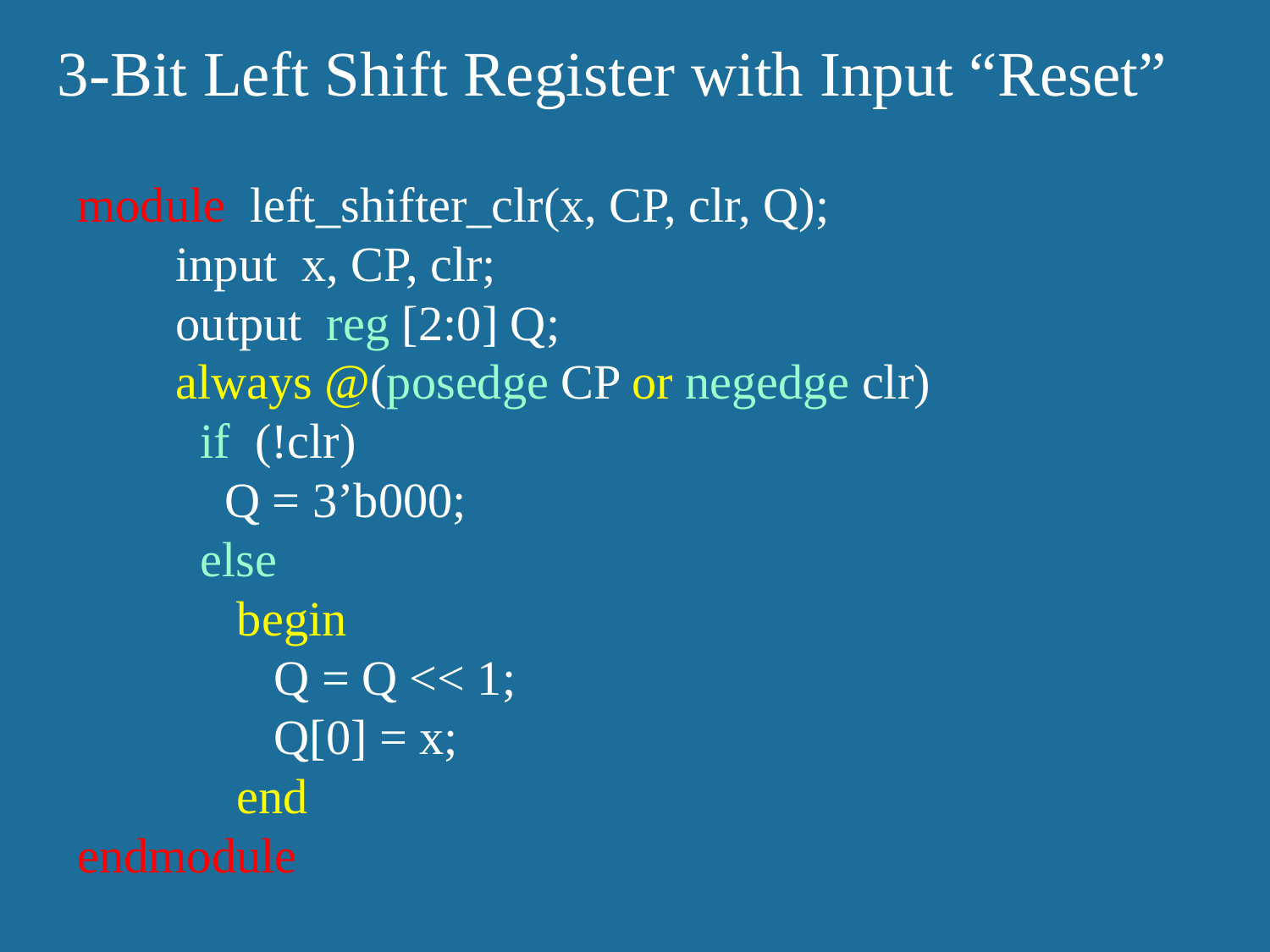

3-Bit Left Shift Register with Input “Reset”
module  left_shifter_clr(x, CP, clr, Q);
        input  x, CP, clr;
        output  reg [2:0] Q;
        always @(posedge CP or negedge clr)
          if  (!clr)
            Q = 3’b000;
          else
             begin
                Q = Q << 1;
                Q[0] = x;
             end
endmodule